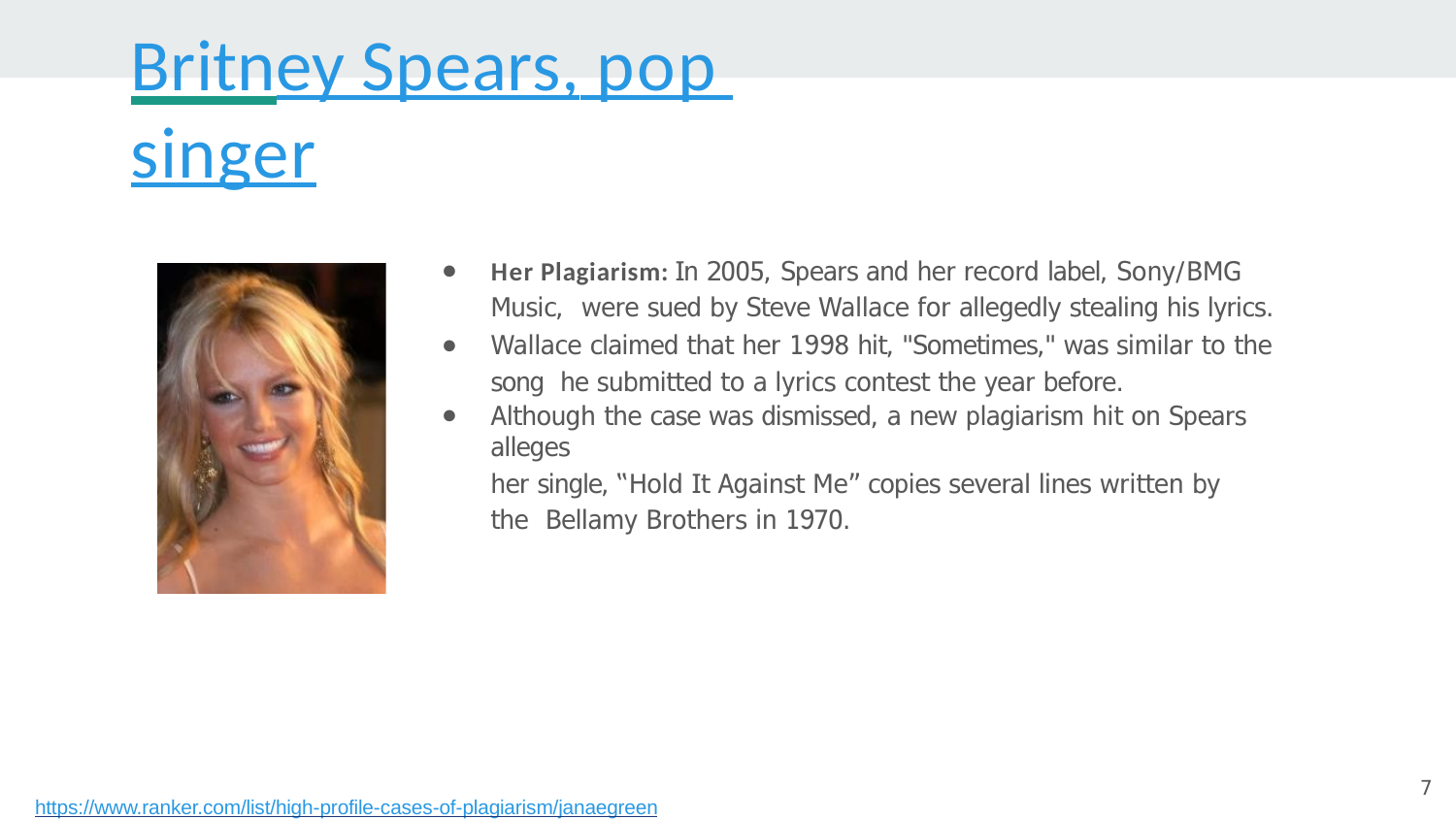

# Britney Spears, pop singer
Her Plagiarism: In 2005, Spears and her record label, Sony/BMG Music,  were sued by Steve Wallace for allegedly stealing his lyrics.
Wallace claimed that her 1998 hit, "Sometimes," was similar to the song  he submitted to a lyrics contest the year before.
Although the case was dismissed, a new plagiarism hit on Spears alleges
her single, “Hold It Against Me” copies several lines written by the  Bellamy Brothers in 1970.

7
https://www.ranker.com/list/high-profile-cases-of-plagiarism/janaegreen